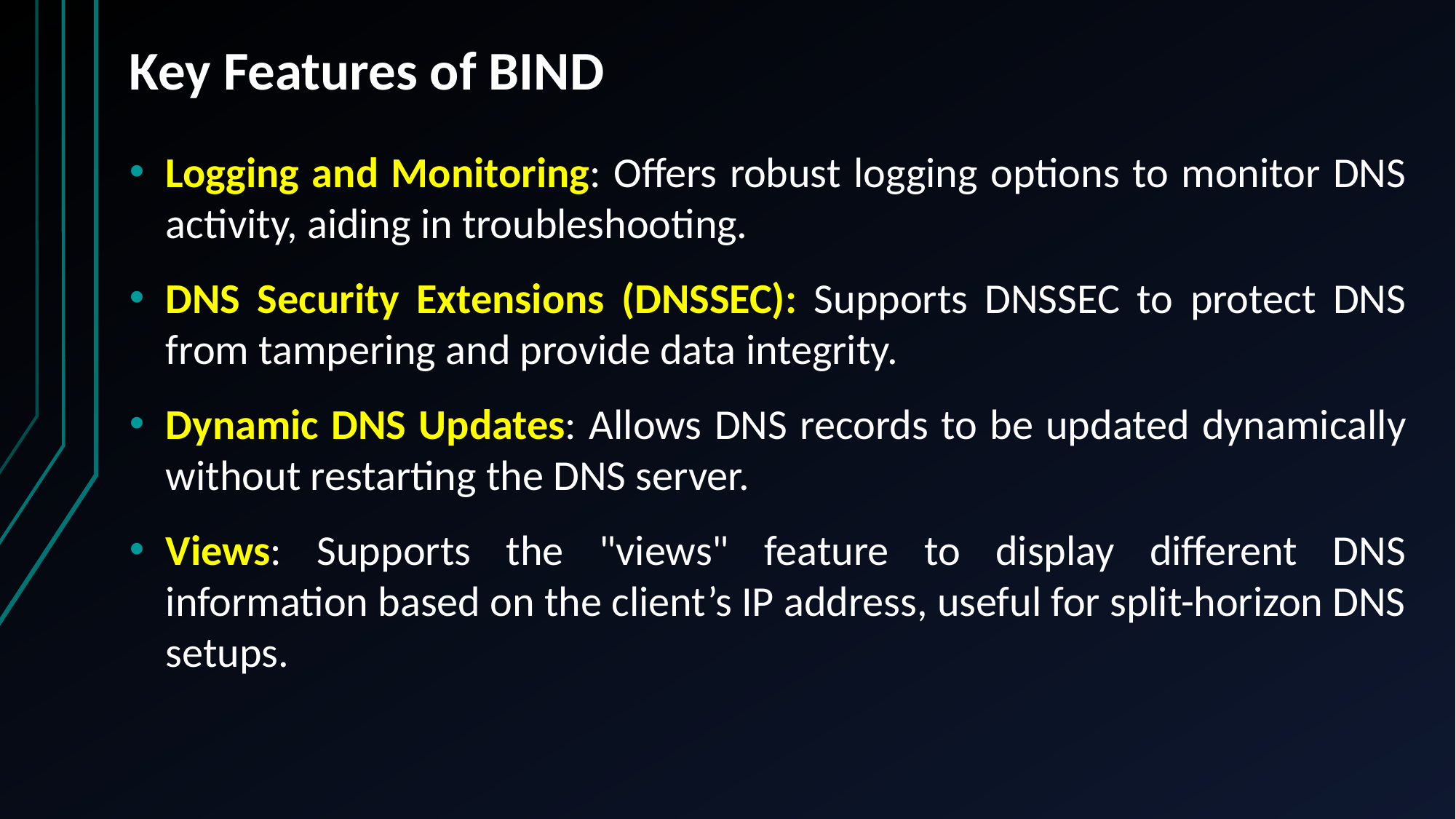

# Key Features of BIND
Logging and Monitoring: Offers robust logging options to monitor DNS activity, aiding in troubleshooting.
DNS Security Extensions (DNSSEC): Supports DNSSEC to protect DNS from tampering and provide data integrity.
Dynamic DNS Updates: Allows DNS records to be updated dynamically without restarting the DNS server.
Views: Supports the "views" feature to display different DNS information based on the client’s IP address, useful for split-horizon DNS setups.